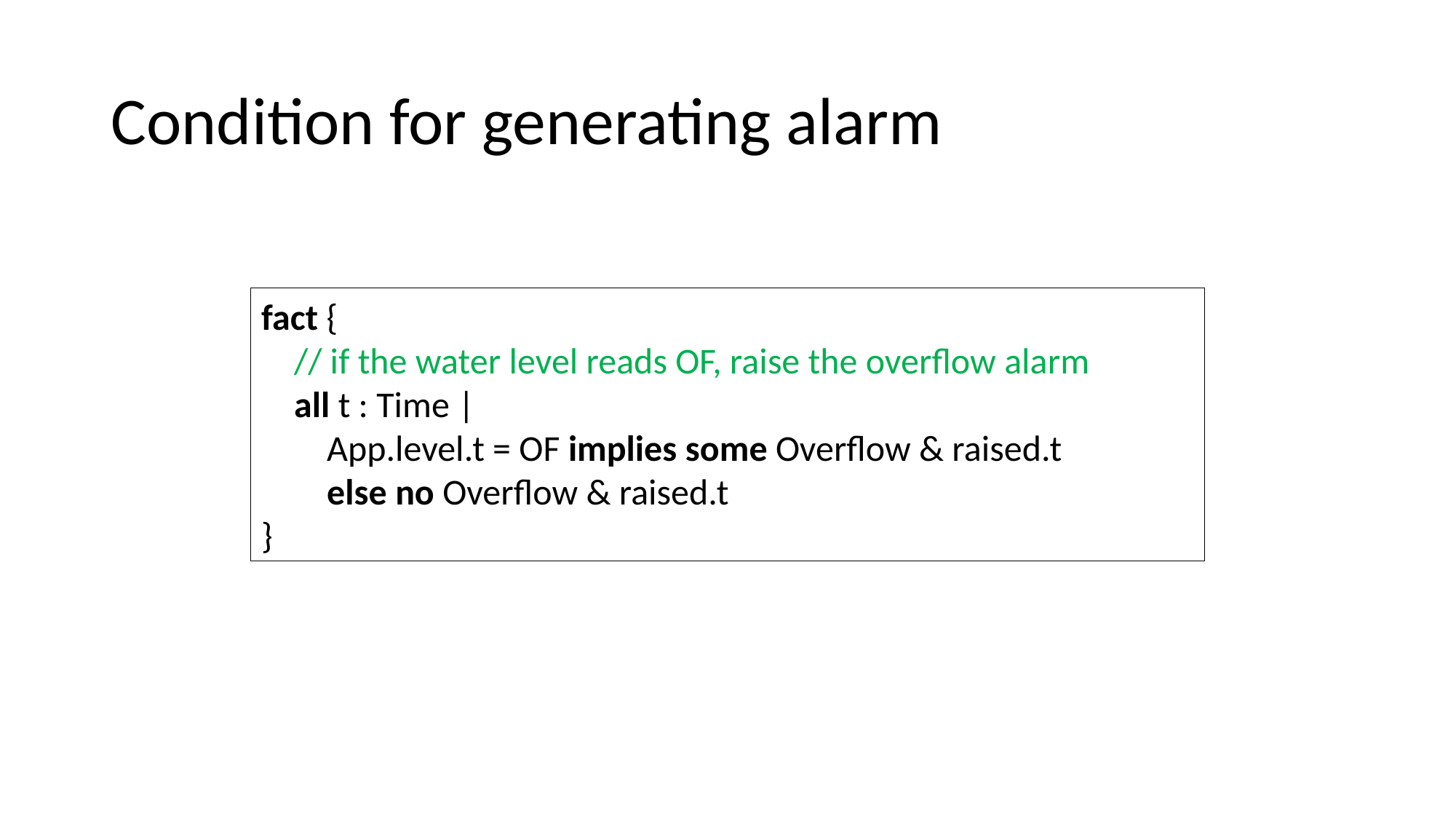

# Condition for generating alarm
fact {
    // if the water level reads OF, raise the overflow alarm
    all t : Time |
        App.level.t = OF implies some Overflow & raised.t
        else no Overflow & raised.t
}